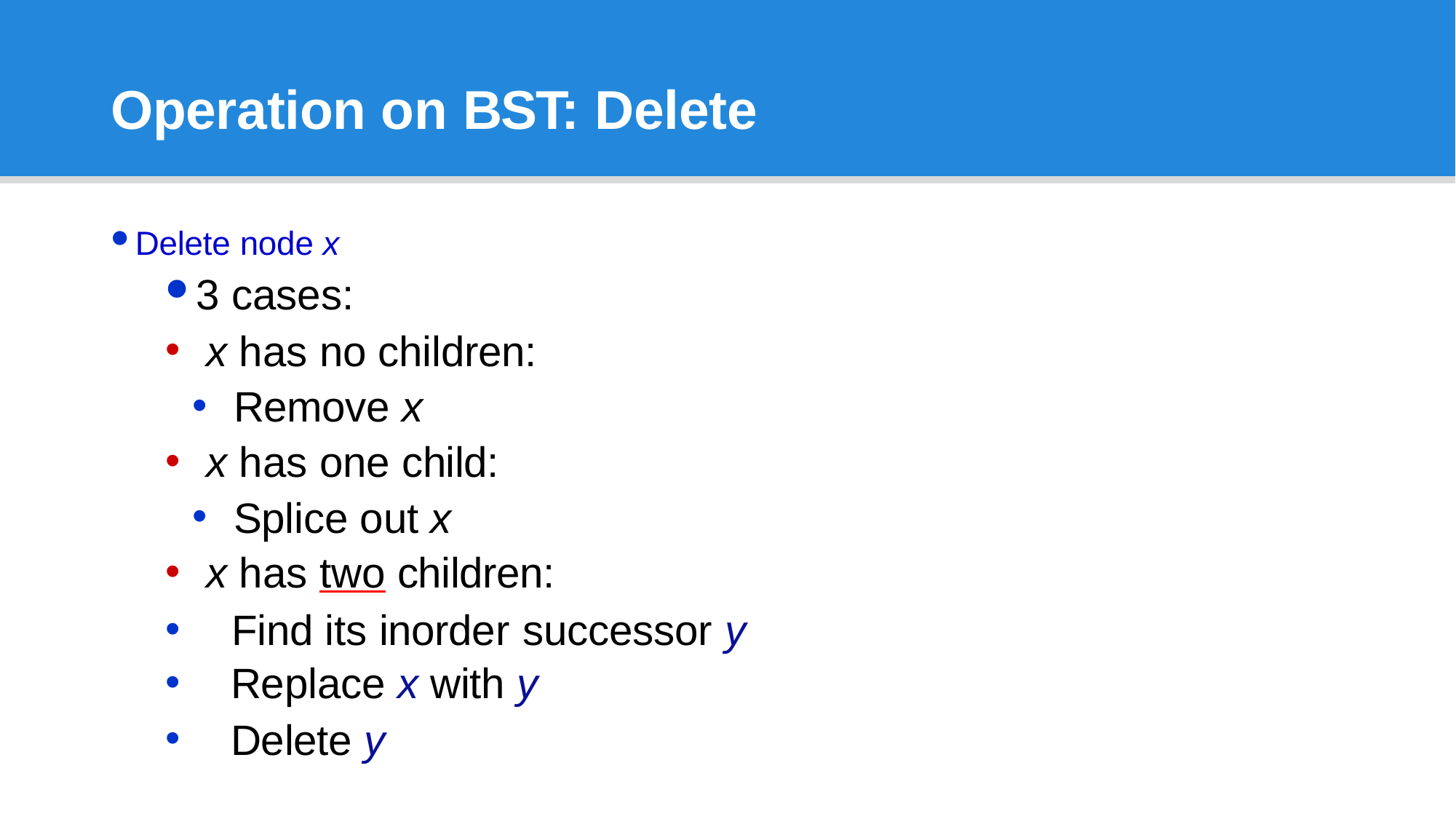

# Operation on BST: Delete
Delete node x
3 cases:
x has no children:
Remove x
x has one child:
Splice out x
x has two children:
Find its inorder successor y
Replace x with y
Delete y